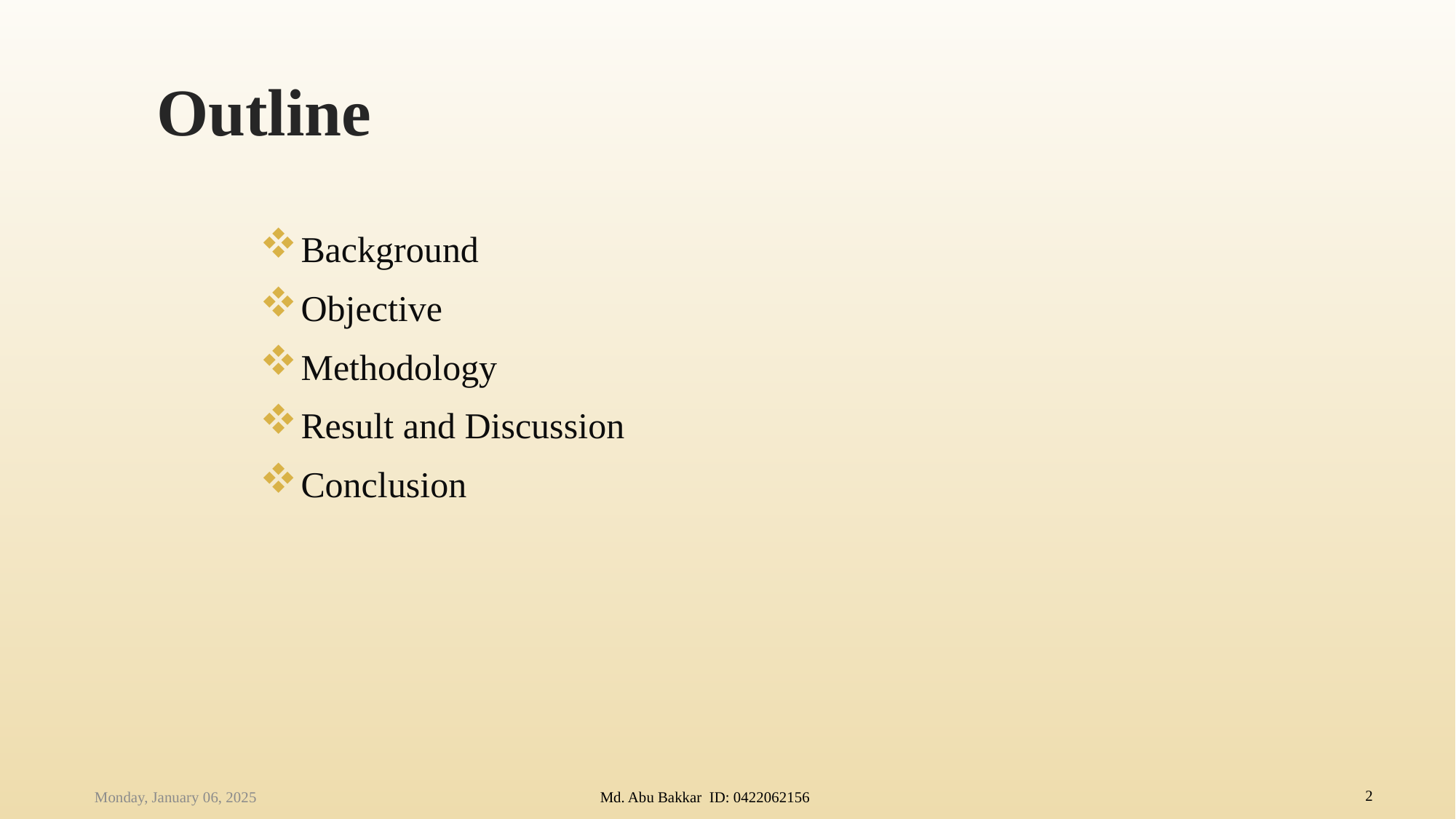

# Outline
Background
Objective
Methodology
Result and Discussion
Conclusion

2
Md. Abu Bakkar  ID: 0422062156
Monday, January 06, 2025